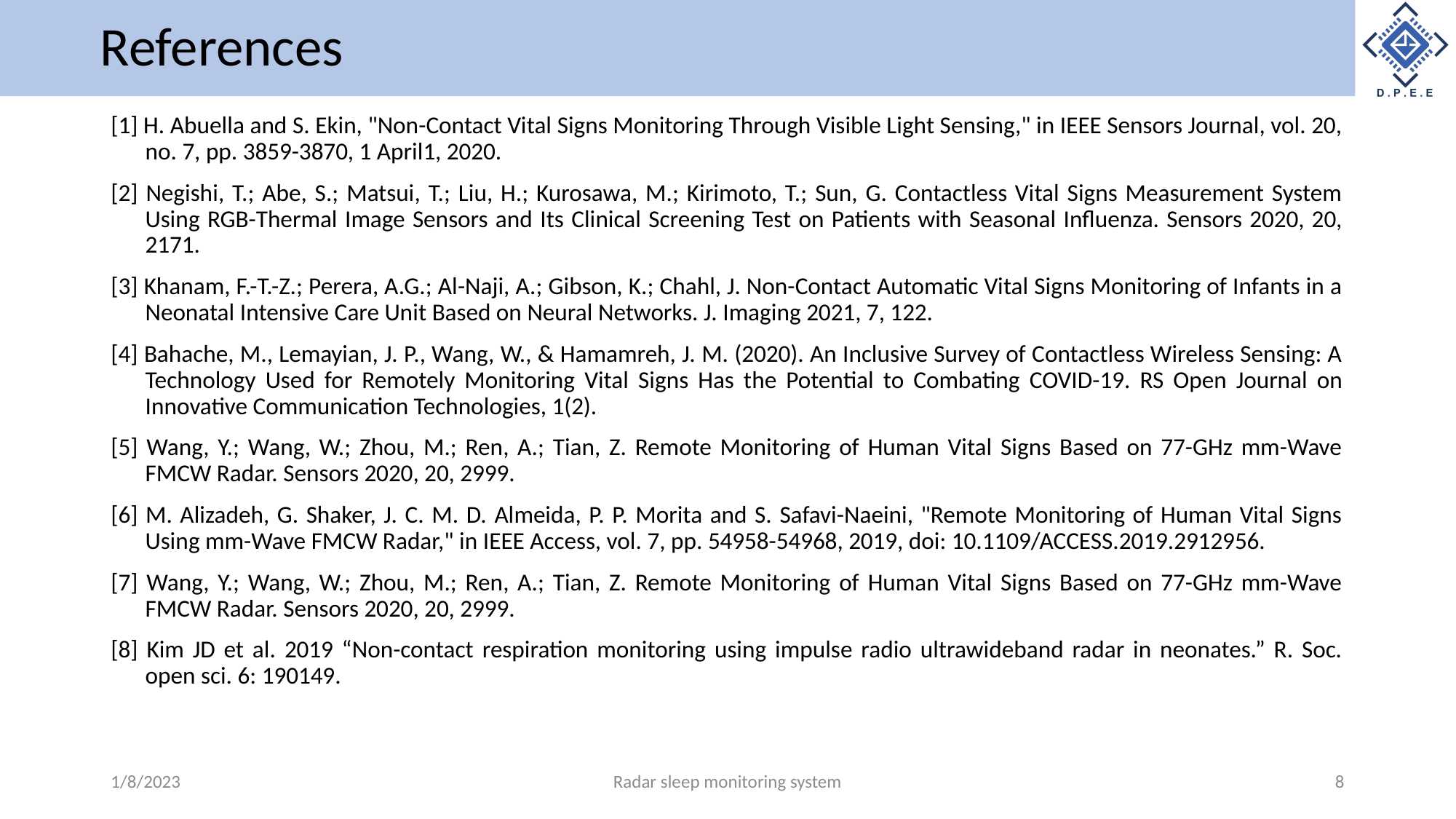

# References
[1] H. Abuella and S. Ekin, "Non-Contact Vital Signs Monitoring Through Visible Light Sensing," in IEEE Sensors Journal, vol. 20, no. 7, pp. 3859-3870, 1 April1, 2020.
[2] Negishi, T.; Abe, S.; Matsui, T.; Liu, H.; Kurosawa, M.; Kirimoto, T.; Sun, G. Contactless Vital Signs Measurement System Using RGB-Thermal Image Sensors and Its Clinical Screening Test on Patients with Seasonal Influenza. Sensors 2020, 20, 2171.
[3] Khanam, F.-T.-Z.; Perera, A.G.; Al-Naji, A.; Gibson, K.; Chahl, J. Non-Contact Automatic Vital Signs Monitoring of Infants in a Neonatal Intensive Care Unit Based on Neural Networks. J. Imaging 2021, 7, 122.
[4] Bahache, M., Lemayian, J. P., Wang, W., & Hamamreh, J. M. (2020). An Inclusive Survey of Contactless Wireless Sensing: A Technology Used for Remotely Monitoring Vital Signs Has the Potential to Combating COVID-19. RS Open Journal on Innovative Communication Technologies, 1(2).
[5] Wang, Y.; Wang, W.; Zhou, M.; Ren, A.; Tian, Z. Remote Monitoring of Human Vital Signs Based on 77-GHz mm-Wave FMCW Radar. Sensors 2020, 20, 2999.
[6] M. Alizadeh, G. Shaker, J. C. M. D. Almeida, P. P. Morita and S. Safavi-Naeini, "Remote Monitoring of Human Vital Signs Using mm-Wave FMCW Radar," in IEEE Access, vol. 7, pp. 54958-54968, 2019, doi: 10.1109/ACCESS.2019.2912956.
[7] Wang, Y.; Wang, W.; Zhou, M.; Ren, A.; Tian, Z. Remote Monitoring of Human Vital Signs Based on 77-GHz mm-Wave FMCW Radar. Sensors 2020, 20, 2999.
[8] Kim JD et al. 2019 “Non-contact respiration monitoring using impulse radio ultrawideband radar in neonates.” R. Soc. open sci. 6: 190149.
1/8/2023
Radar sleep monitoring system
8